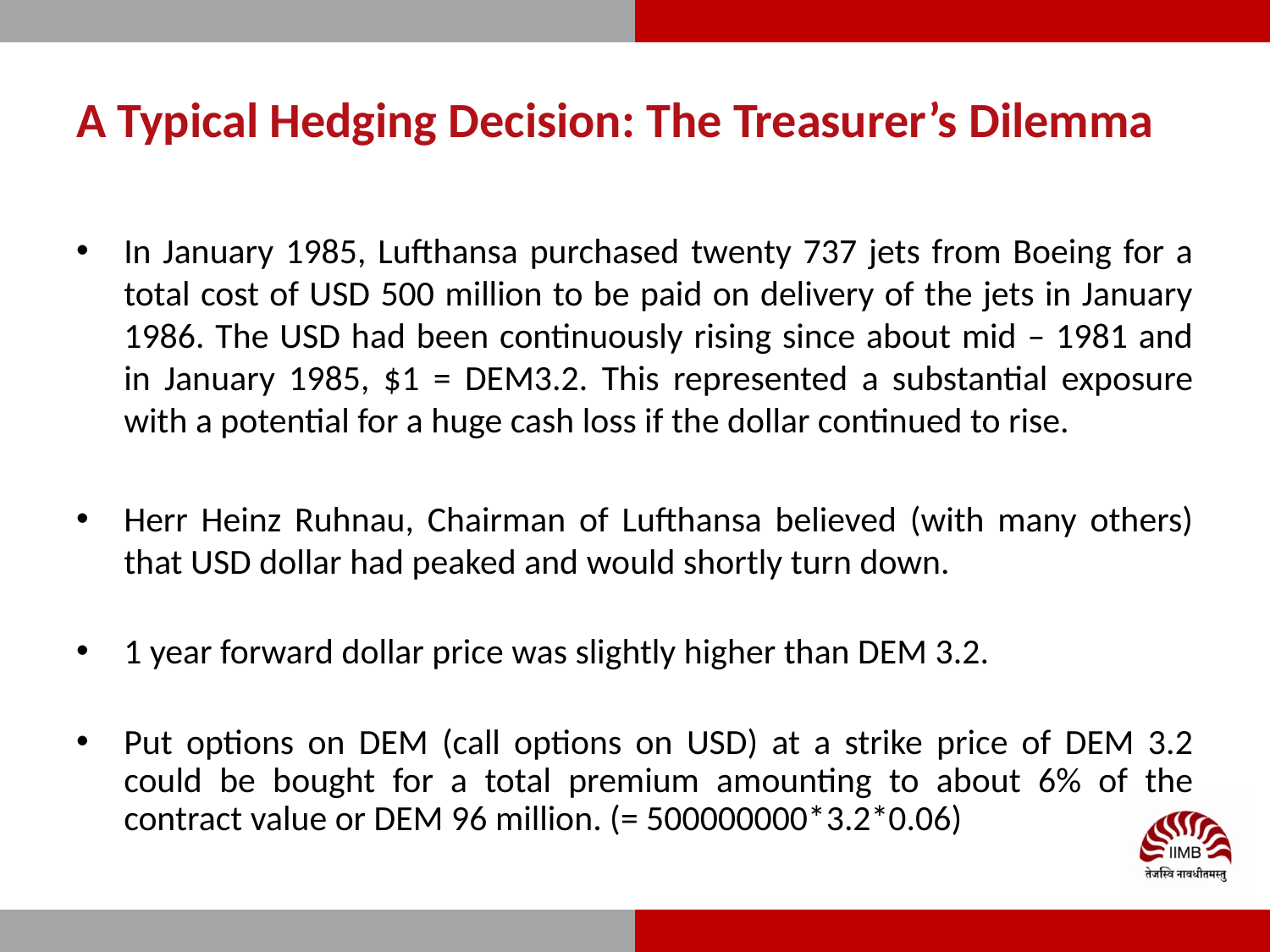

# A Typical Hedging Decision: The Treasurer’s Dilemma
In January 1985, Lufthansa purchased twenty 737 jets from Boeing for a total cost of USD 500 million to be paid on delivery of the jets in January 1986. The USD had been continuously rising since about mid – 1981 and in January 1985, $1 = DEM3.2. This represented a substantial exposure with a potential for a huge cash loss if the dollar continued to rise.

Herr Heinz Ruhnau, Chairman of Lufthansa believed (with many others) that USD dollar had peaked and would shortly turn down.

1 year forward dollar price was slightly higher than DEM 3.2.

Put options on DEM (call options on USD) at a strike price of DEM 3.2 could be bought for a total premium amounting to about 6% of the contract value or DEM 96 million. (= 500000000*3.2*0.06)